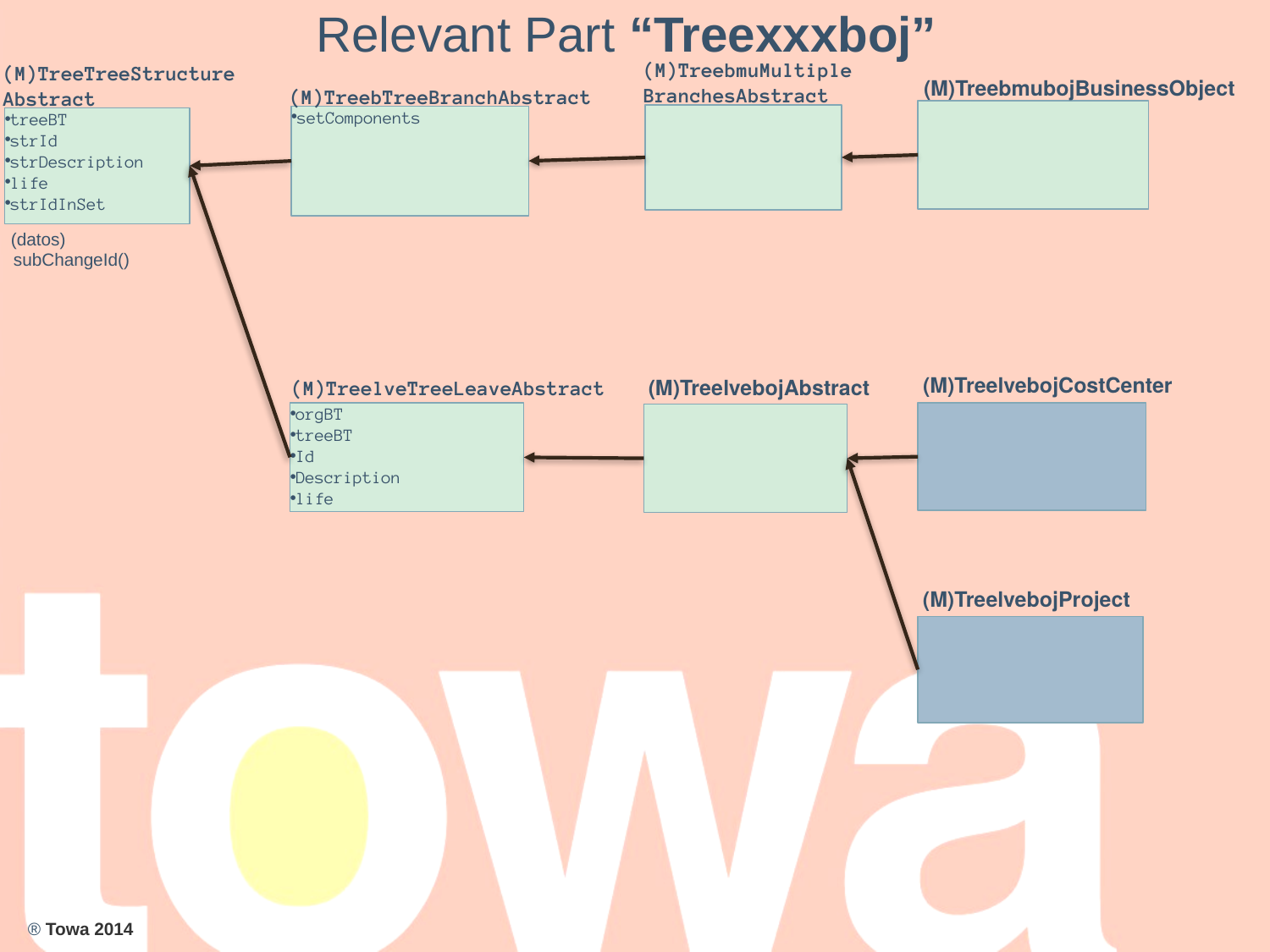

Relevant Part “Treexxxboj”
(M)TreebmuMultiple
BranchesAbstract

(M)TreeTreeStructure
Abstract

treeBT
strId
strDescription
life
strIdInSet
(M)TreebTreeBranchAbstract

setComponents
(M)TreebmubojBusinessObject

(datos)
subChangeId()
(M)TreelvebojCostCenter

(M)TreelveTreeLeaveAbstract

orgBT
treeBT
Id
Description
life
(M)TreelvebojAbstract

(M)TreelvebojProject